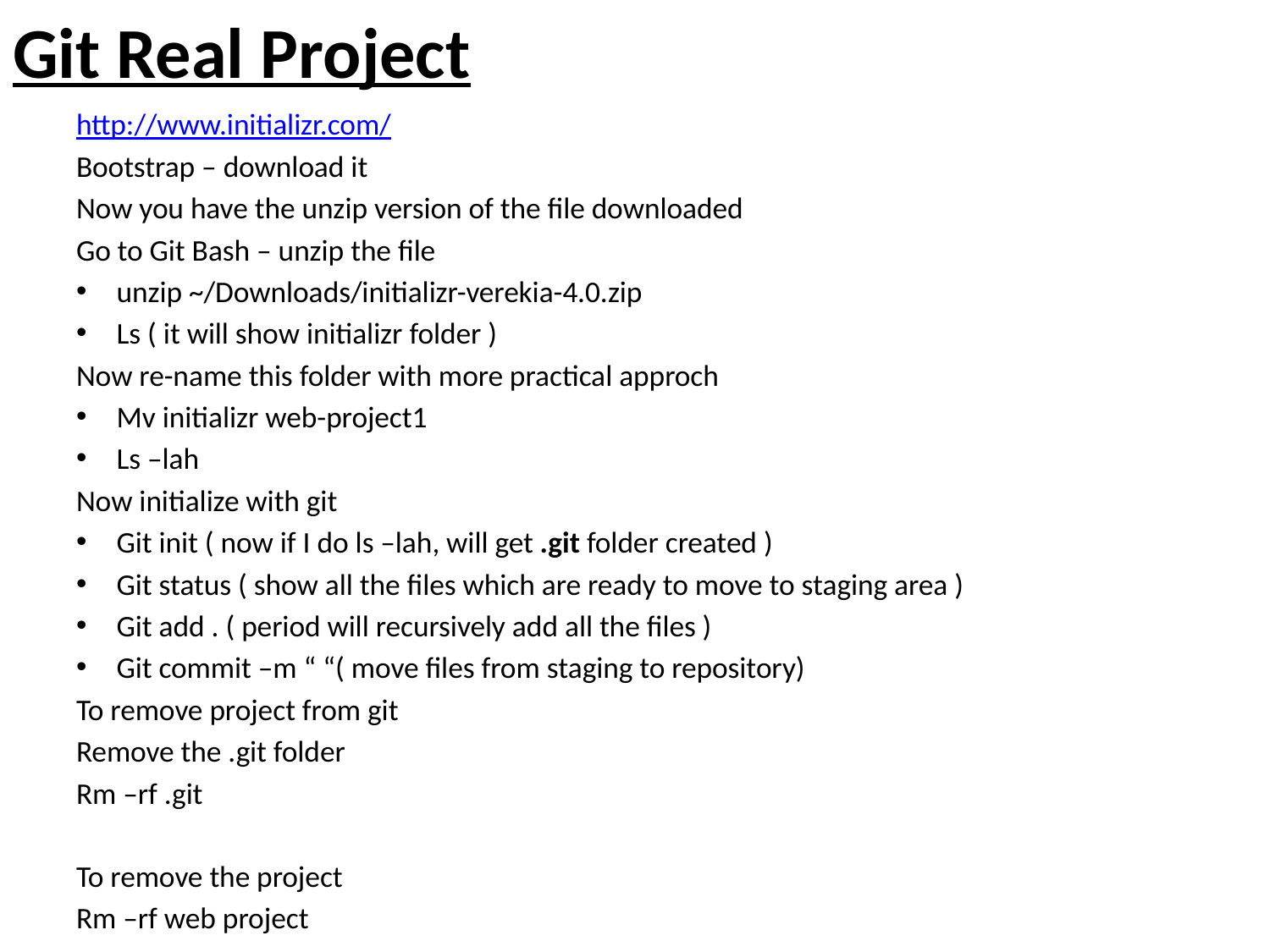

# Git Real Project
http://www.initializr.com/
Bootstrap – download it
Now you have the unzip version of the file downloaded
Go to Git Bash – unzip the file
unzip ~/Downloads/initializr-verekia-4.0.zip
Ls ( it will show initializr folder )
Now re-name this folder with more practical approch
Mv initializr web-project1
Ls –lah
Now initialize with git
Git init ( now if I do ls –lah, will get .git folder created )
Git status ( show all the files which are ready to move to staging area )
Git add . ( period will recursively add all the files )
Git commit –m “ “( move files from staging to repository)
To remove project from git
Remove the .git folder
Rm –rf .git

To remove the project
Rm –rf web project